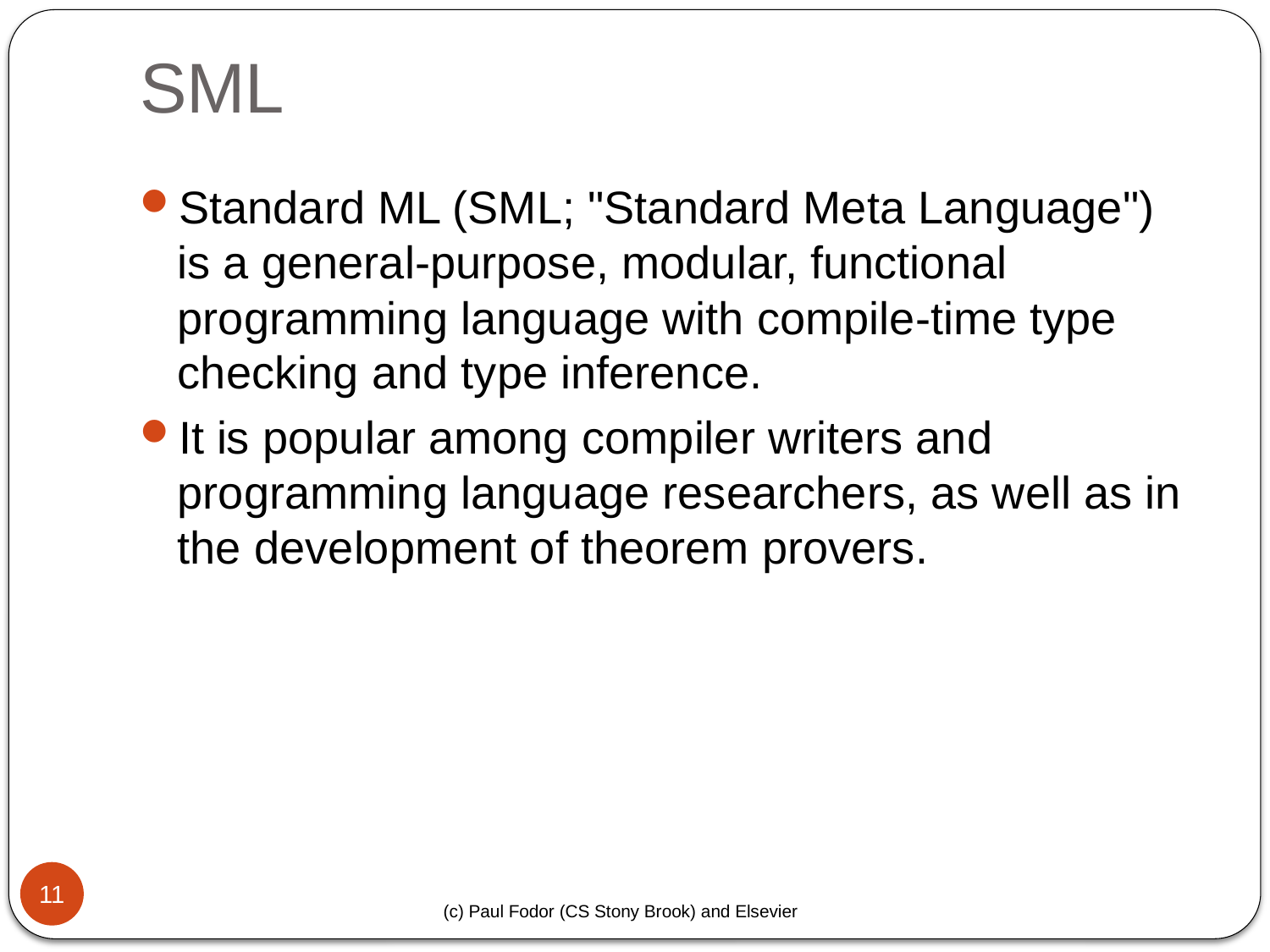

# SML
Standard ML (SML; "Standard Meta Language") is a general-purpose, modular, functional programming language with compile-time type checking and type inference.
It is popular among compiler writers and programming language researchers, as well as in the development of theorem provers.
11